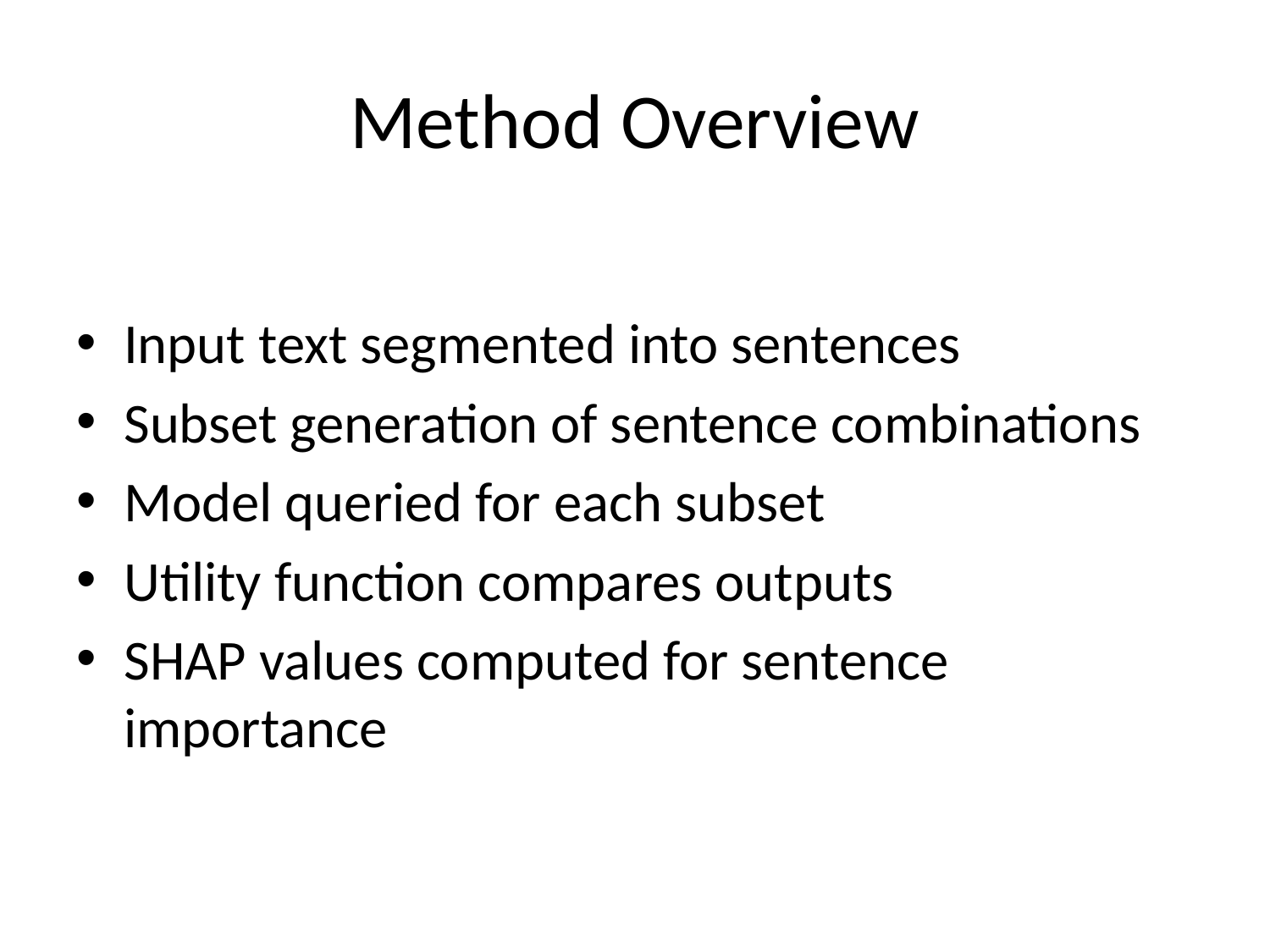

# Method Overview

Input text segmented into sentences
Subset generation of sentence combinations
Model queried for each subset
Utility function compares outputs
SHAP values computed for sentence importance